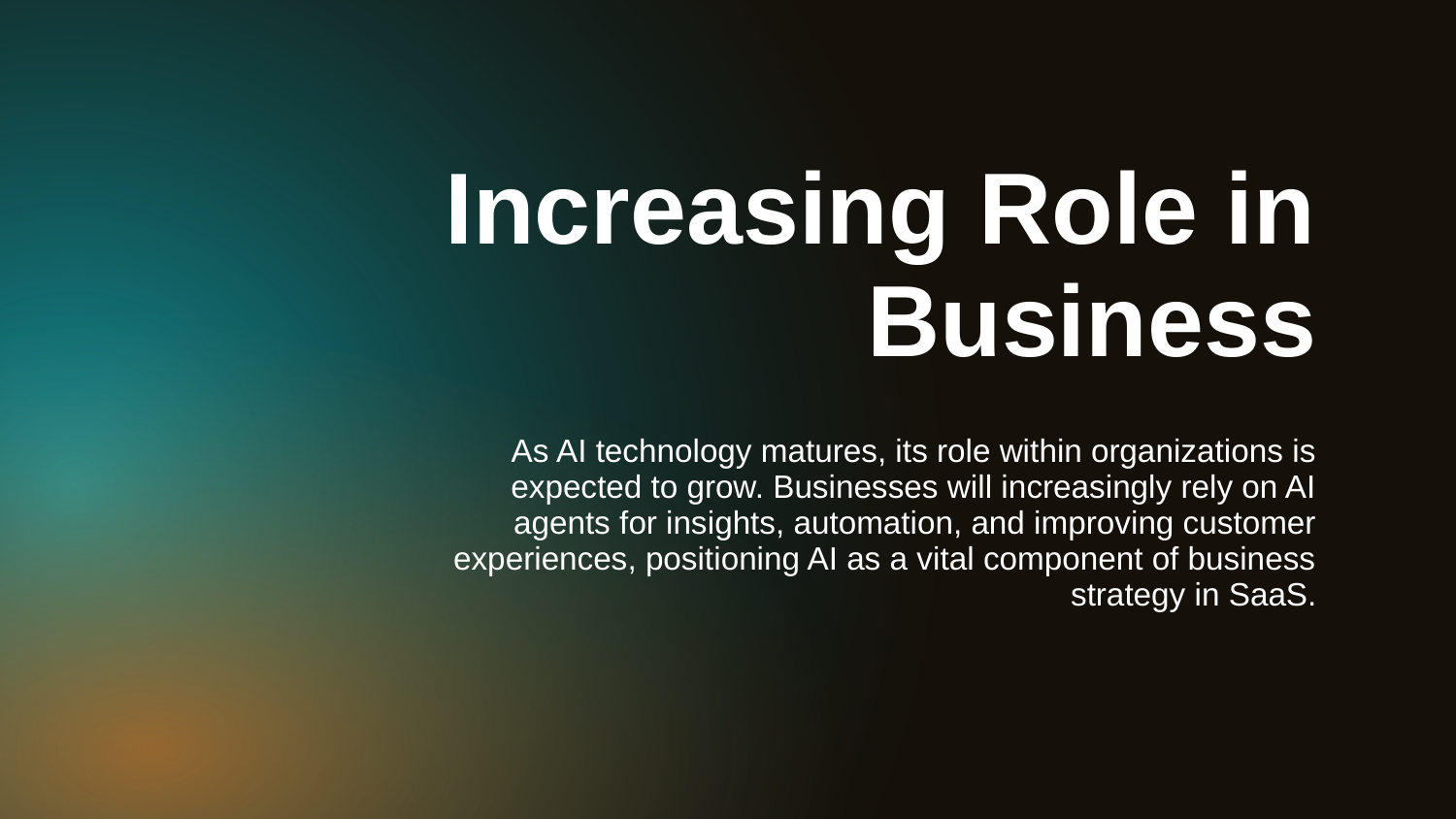

Increasing Role in Business
# As AI technology matures, its role within organizations is expected to grow. Businesses will increasingly rely on AI agents for insights, automation, and improving customer experiences, positioning AI as a vital component of business strategy in SaaS.